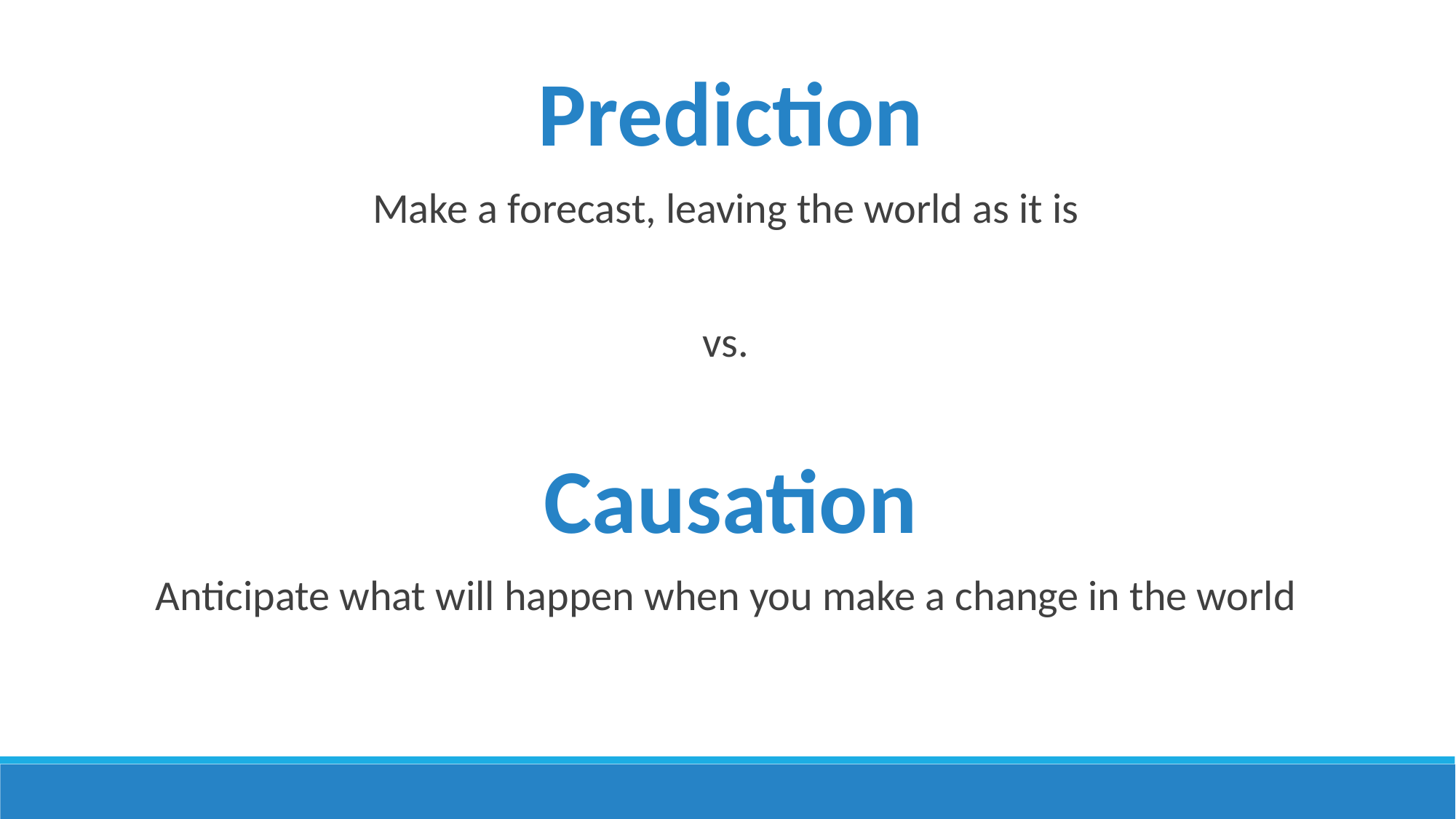

Prediction
Make a forecast, leaving the world as it is

vs.

Causation
Anticipate what will happen when you make a change in the world